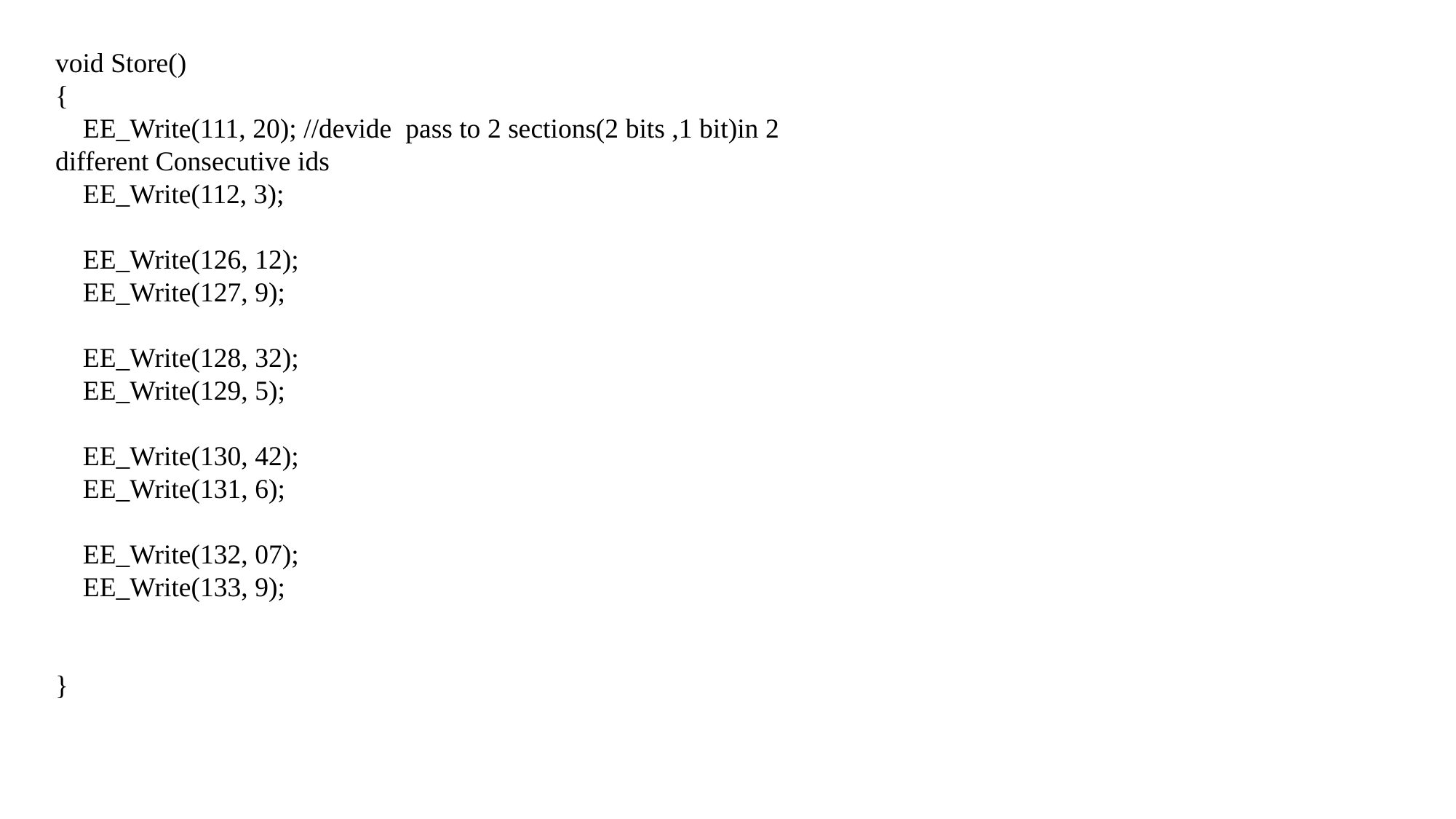

void Store()
{
    EE_Write(111, 20); //devide  pass to 2 sections(2 bits ,1 bit)in 2 different Consecutive ids
    EE_Write(112, 3);

    EE_Write(126, 12);
    EE_Write(127, 9);

    EE_Write(128, 32);
    EE_Write(129, 5);

    EE_Write(130, 42);
    EE_Write(131, 6);

    EE_Write(132, 07);
    EE_Write(133, 9);

}